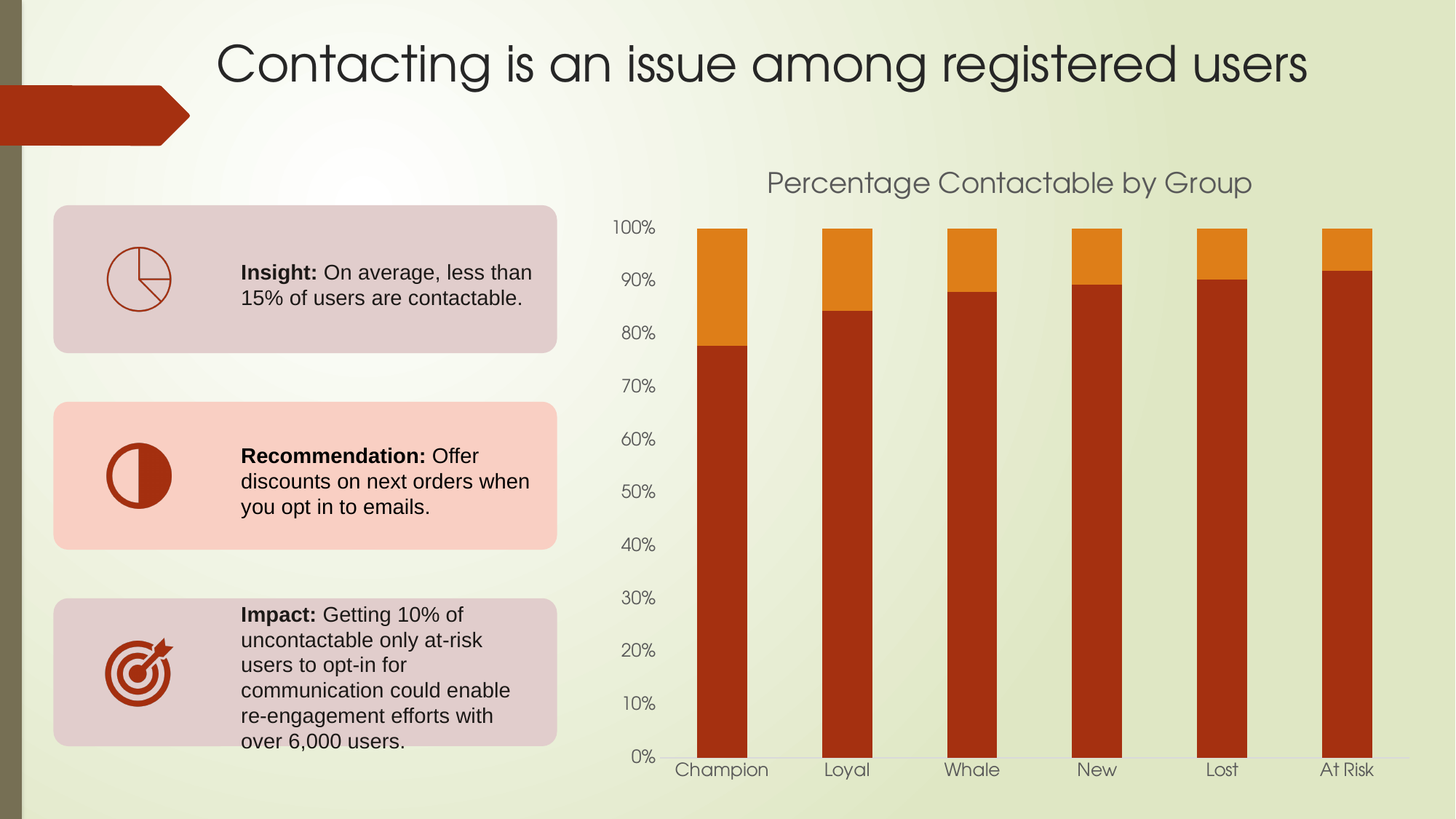

# Contacting is an issue among registered users

### Chart: Percentage Contactable by Group

| Category | Uncontactable | Contactable |
|---|---|---|
| Champion | 11715.0 | 3328.0 |
| Loyal | 20553.0 | 3775.0 |
| Whale | 16133.0 | 2198.0 |
| New | 76193.0 | 8993.0 |
| Lost | 151926.0 | 16204.0 |
| At Risk | 62080.0 | 5375.0 |
Insight: On average, less than 15% of users are contactable.
Recommendation: Offer discounts on next orders when you opt in to emails.
Impact: Getting 10% of uncontactable only at-risk users to opt-in for communication could enable re-engagement efforts with over 6,000 users.